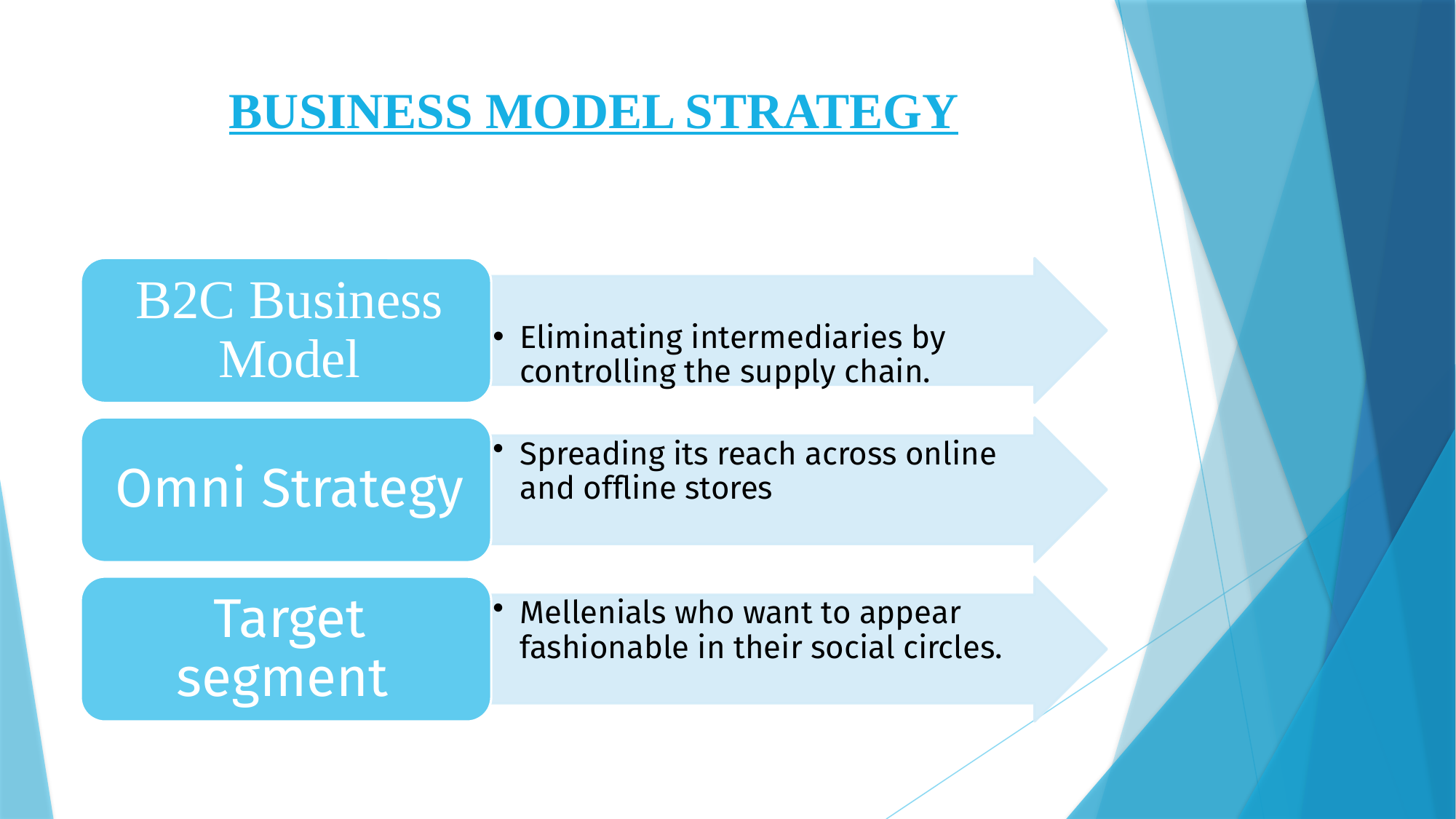

# BUSINESS MODEL STRATEGY

Eliminating intermediaries by controlling the supply chain.
B2C Business Model
Spreading its reach across online and offline stores
Omni Strategy
Mellenials who want to appear fashionable in their social circles.
Target segment